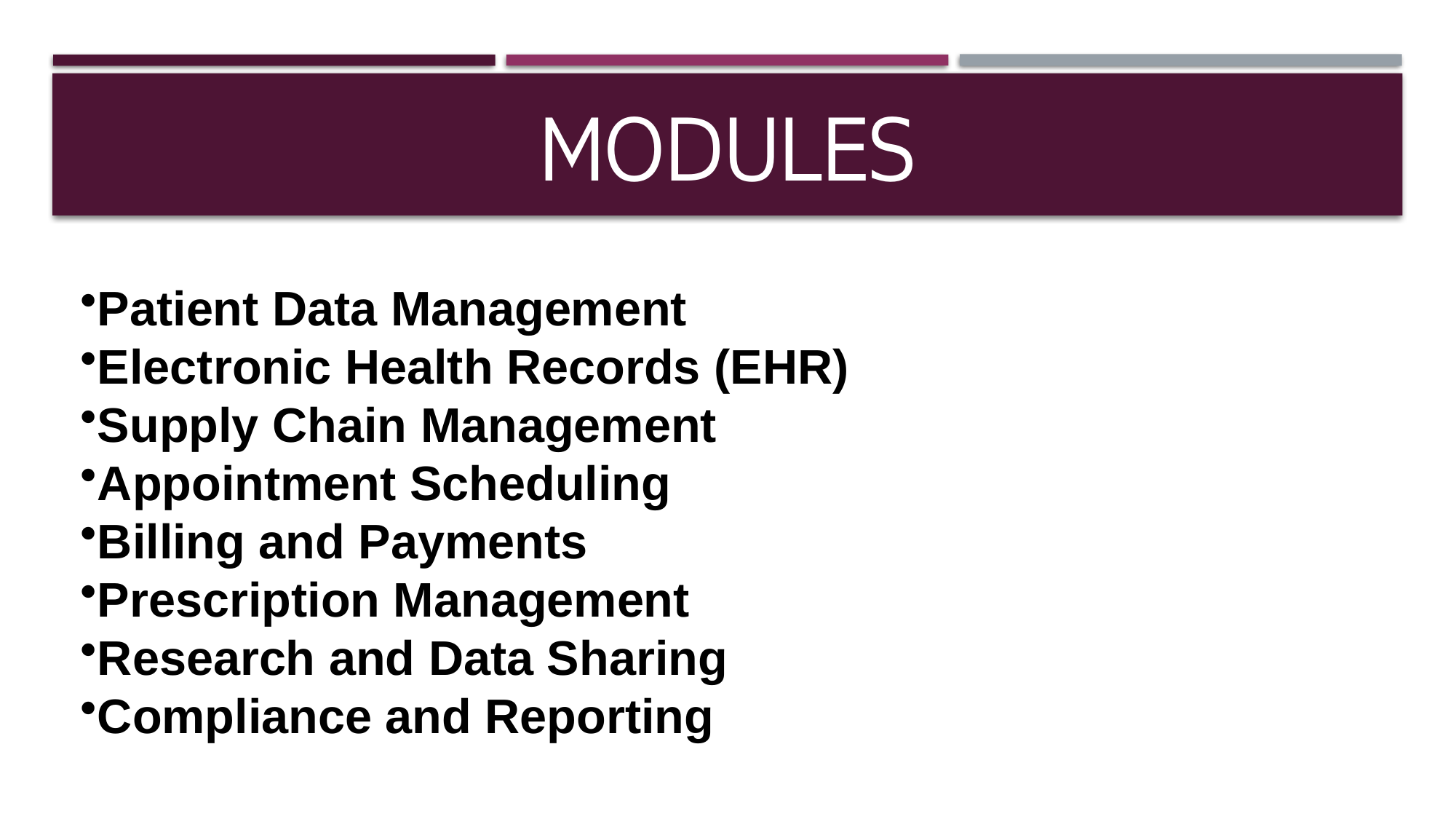

# MODULES
Patient Data Management
Electronic Health Records (EHR)
Supply Chain Management
Appointment Scheduling
Billing and Payments
Prescription Management
Research and Data Sharing
Compliance and Reporting